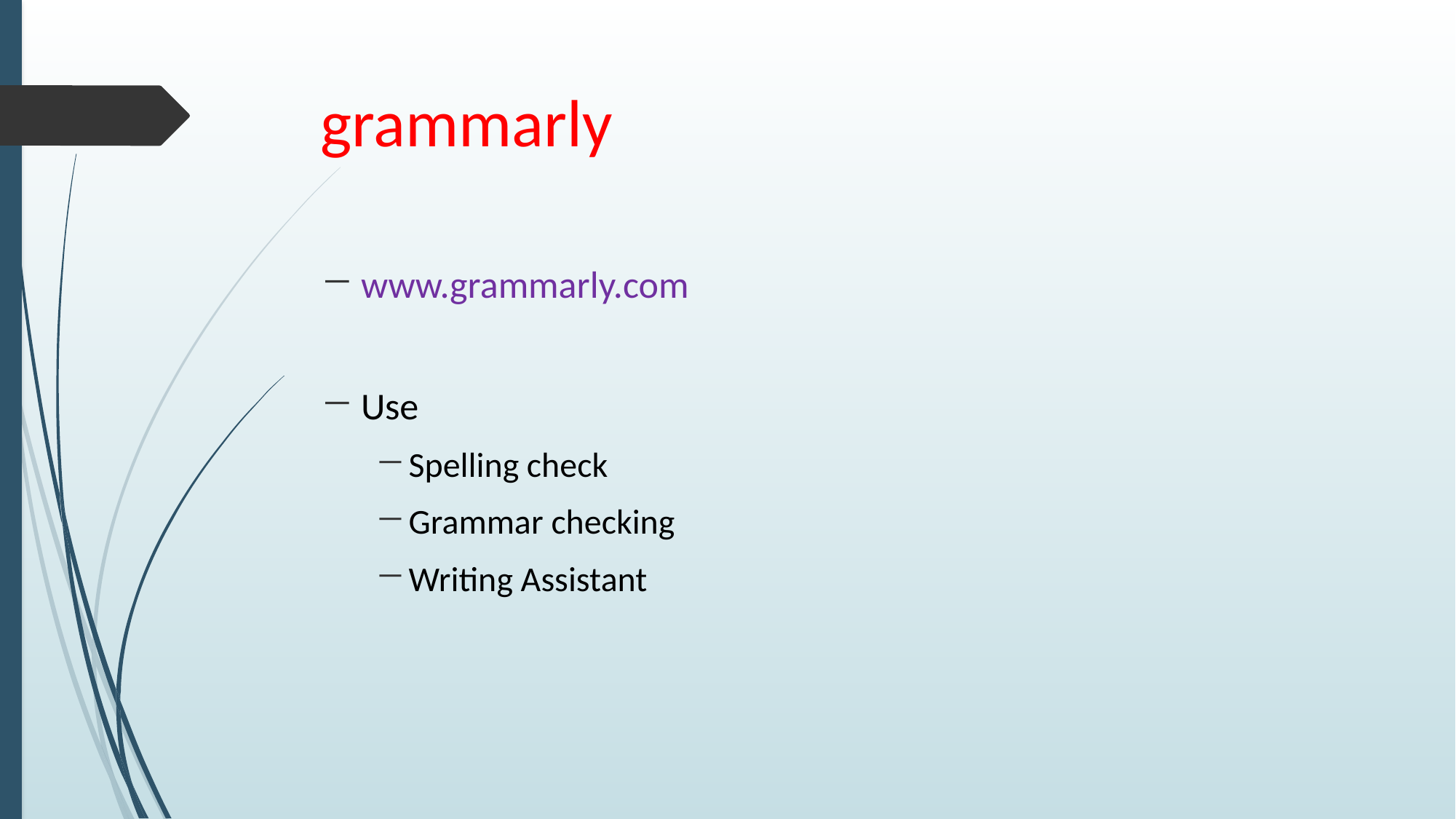

# grammarly
www.grammarly.com

Use
Spelling check
Grammar checking
Writing Assistant